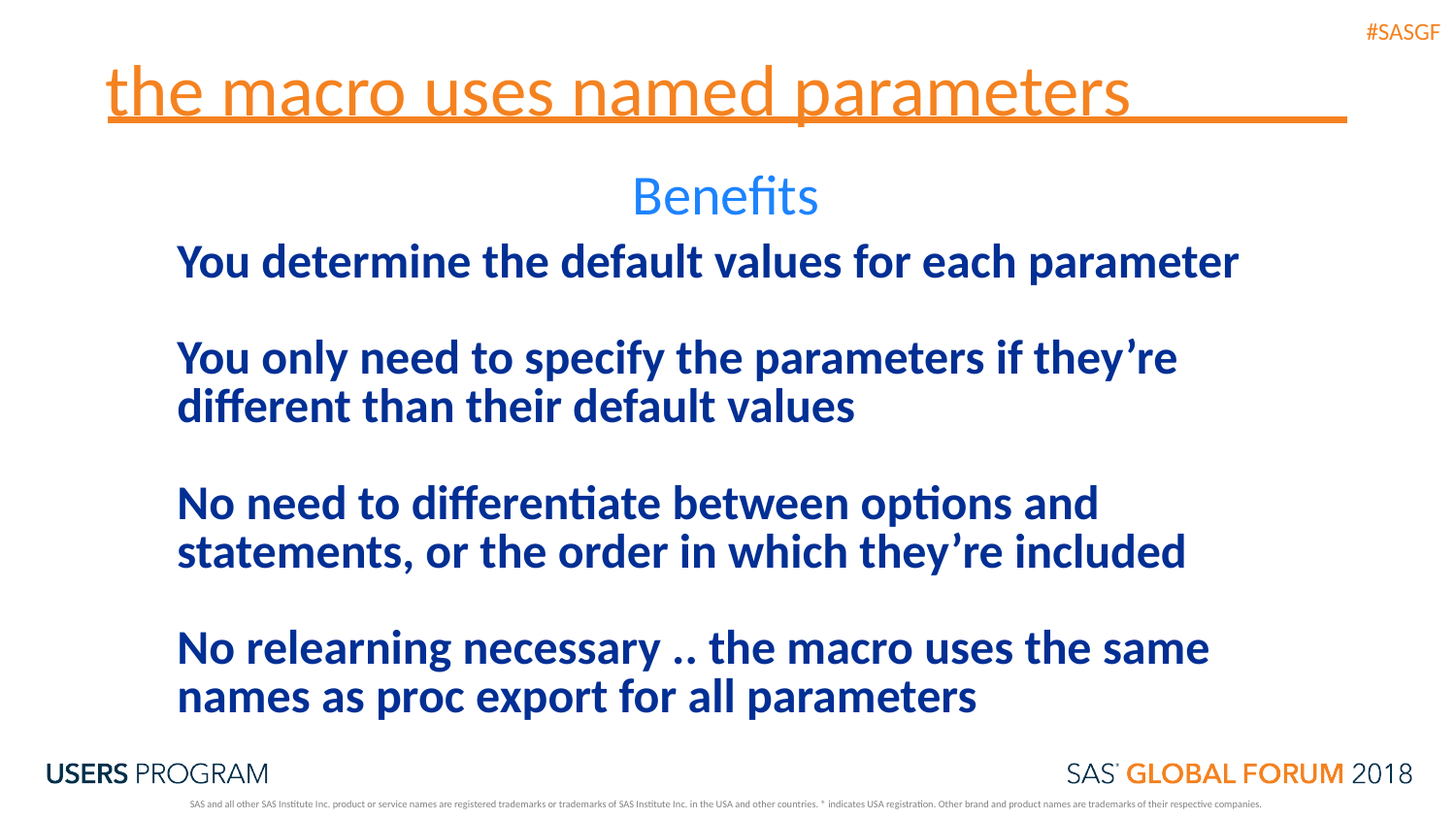

the macro uses named parameters
Benefits
You determine the default values for each parameter

You only need to specify the parameters if they’re different than their default values

No need to differentiate between options and statements, or the order in which they’re included

No relearning necessary .. the macro uses the same names as proc export for all parameters